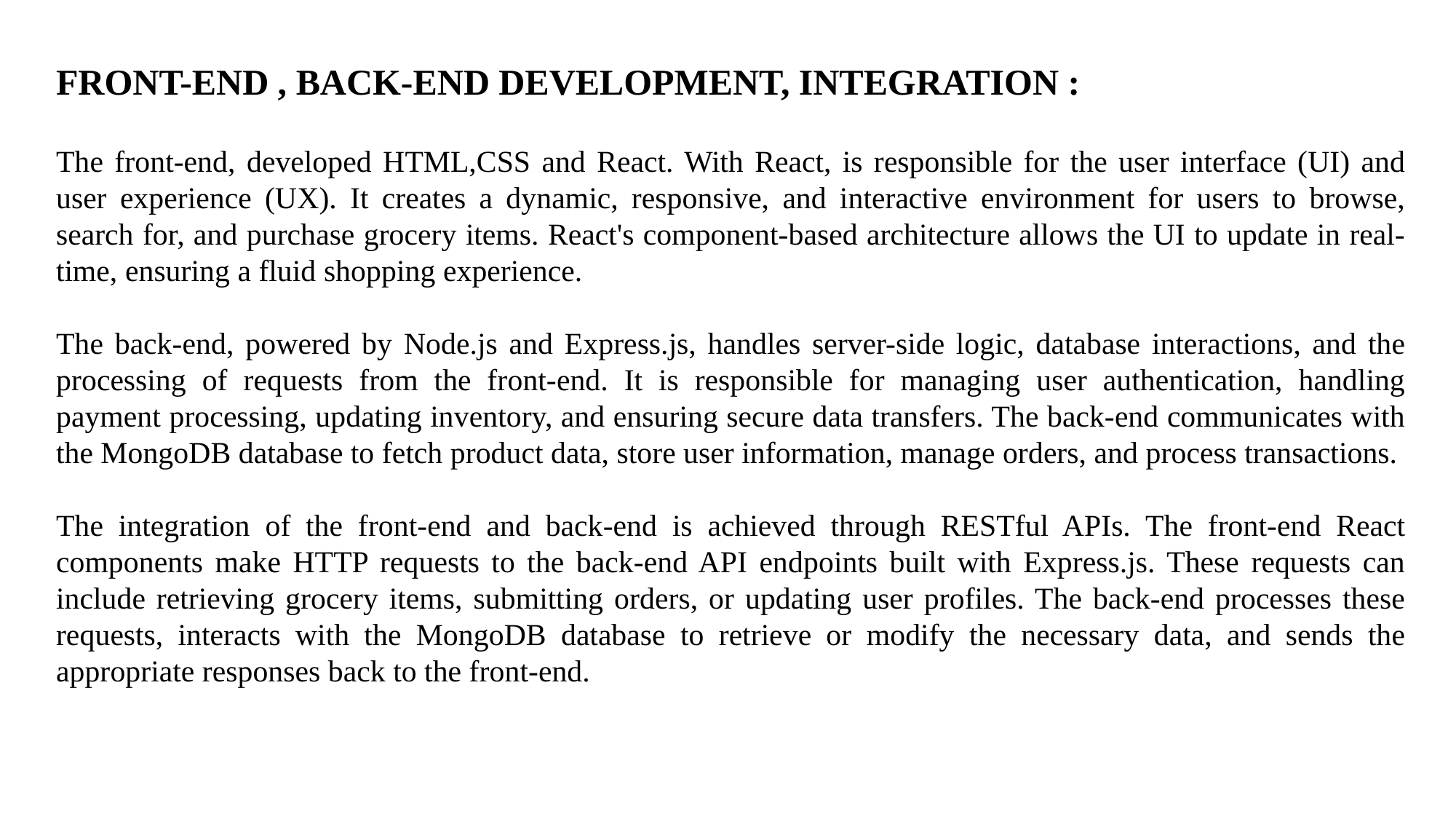

FRONT-END , BACK-END DEVELOPMENT, INTEGRATION :
The front-end, developed HTML,CSS and React. With React, is responsible for the user interface (UI) and user experience (UX). It creates a dynamic, responsive, and interactive environment for users to browse, search for, and purchase grocery items. React's component-based architecture allows the UI to update in real-time, ensuring a fluid shopping experience.

The back-end, powered by Node.js and Express.js, handles server-side logic, database interactions, and the processing of requests from the front-end. It is responsible for managing user authentication, handling payment processing, updating inventory, and ensuring secure data transfers. The back-end communicates with the MongoDB database to fetch product data, store user information, manage orders, and process transactions.

The integration of the front-end and back-end is achieved through RESTful APIs. The front-end React components make HTTP requests to the back-end API endpoints built with Express.js. These requests can include retrieving grocery items, submitting orders, or updating user profiles. The back-end processes these requests, interacts with the MongoDB database to retrieve or modify the necessary data, and sends the appropriate responses back to the front-end.